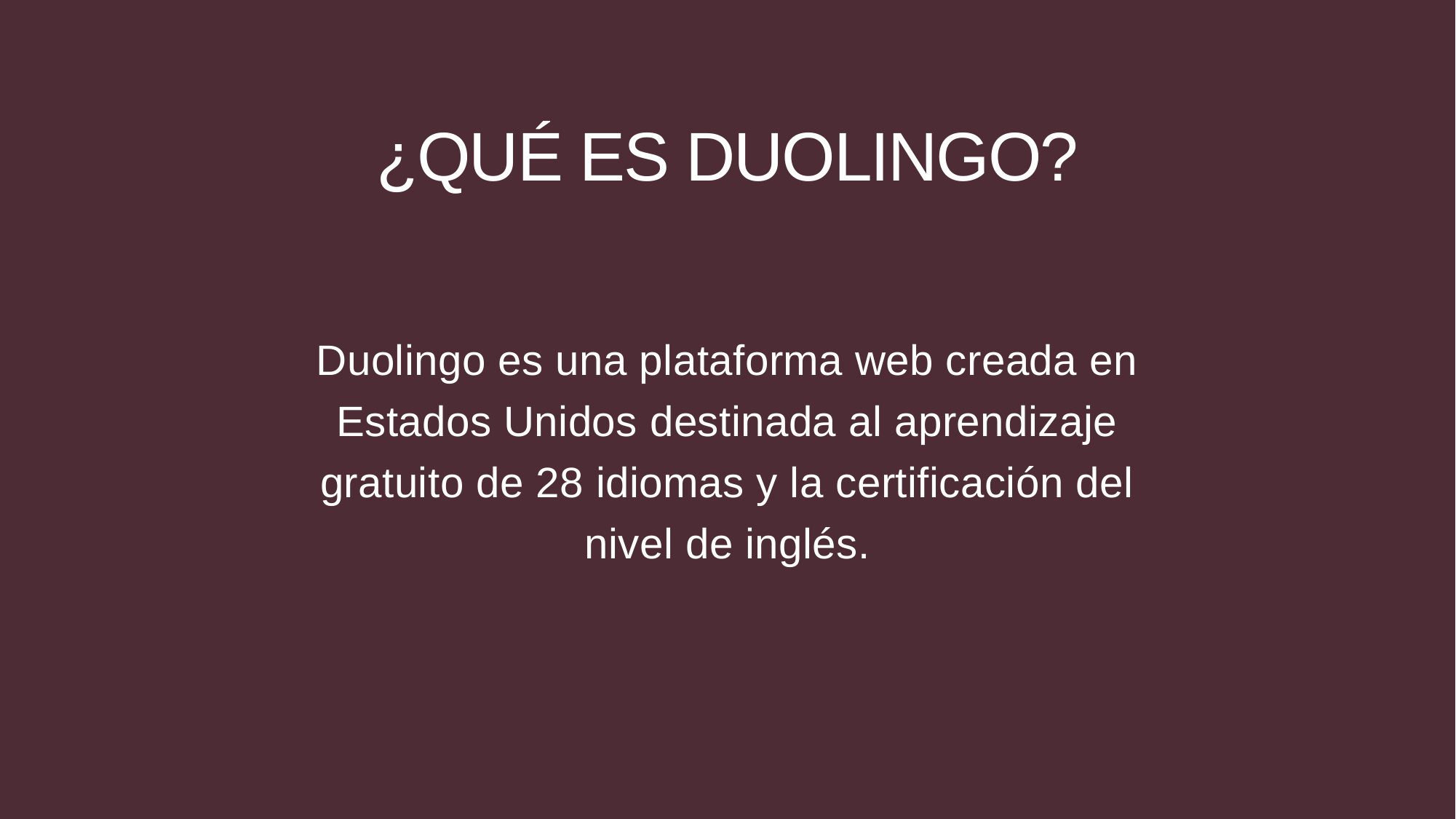

# ¿Qué es DuoLINgo?
Duolingo es una plataforma web creada en Estados Unidos destinada al aprendizaje gratuito de 28 idiomas y la certificación del nivel de inglés.